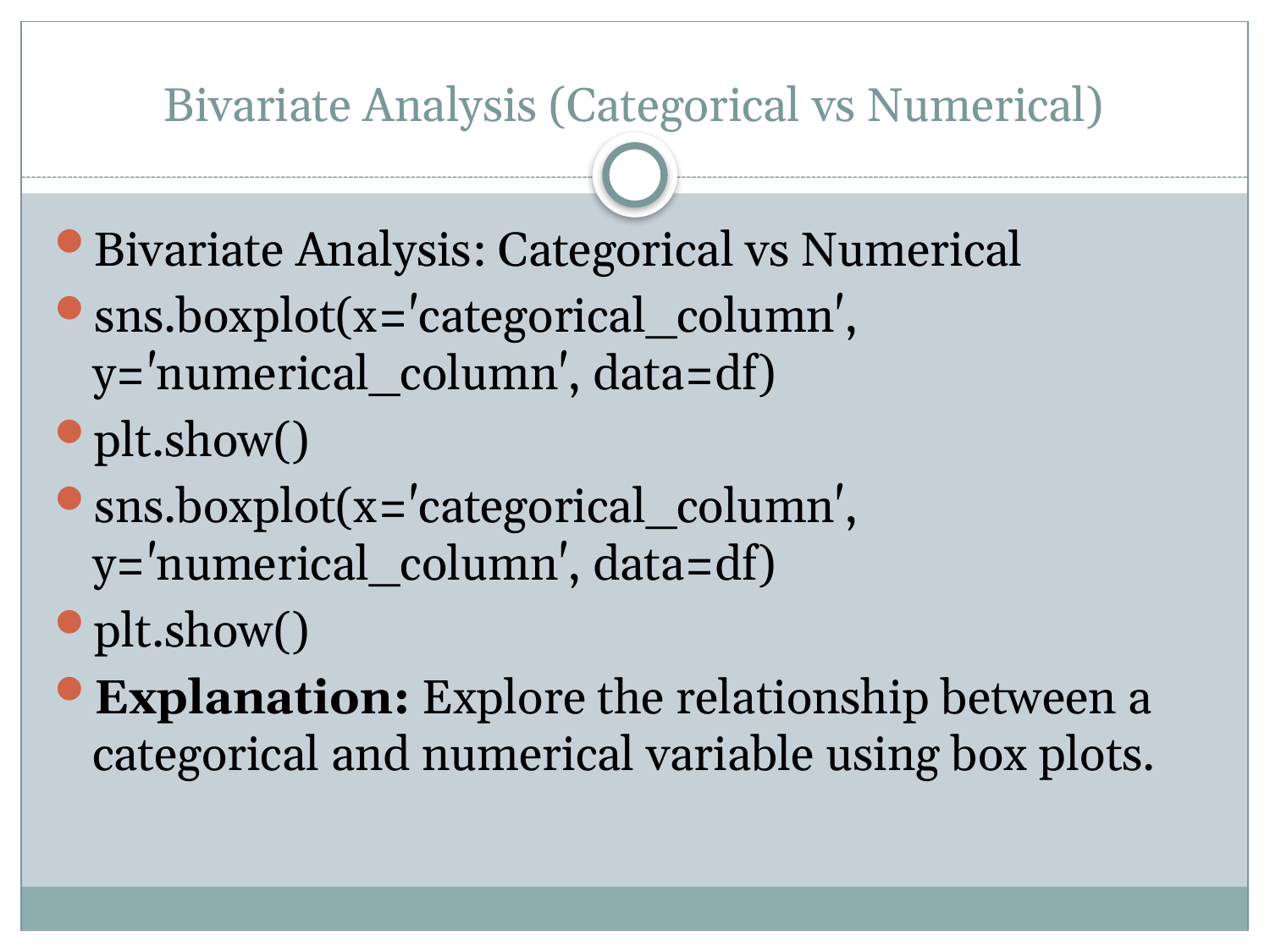

# Bivariate Analysis (Categorical vs Numerical)
Bivariate Analysis: Categorical vs Numerical
sns.boxplot(x='categorical_column', y='numerical_column', data=df)
plt.show()
sns.boxplot(x='categorical_column', y='numerical_column', data=df)
plt.show()
Explanation: Explore the relationship between a categorical and numerical variable using box plots.